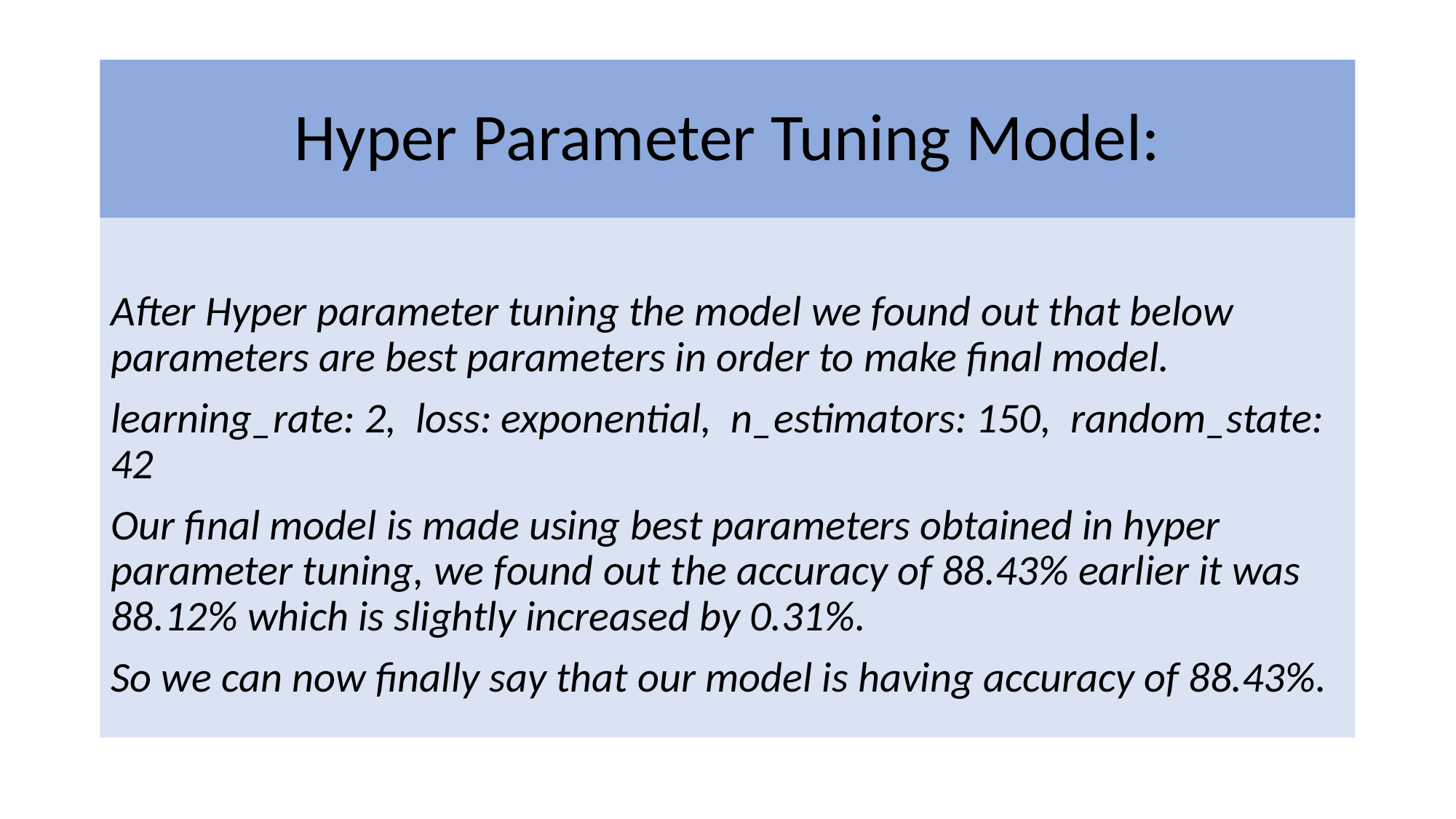

# Hyper Parameter Tuning Model:

After Hyper parameter tuning the model we found out that below parameters are best parameters in order to make final model.
learning_rate: 2,  loss: exponential,  n_estimators: 150,  random_state: 42
Our final model is made using best parameters obtained in hyper parameter tuning, we found out the accuracy of 88.43% earlier it was 88.12% which is slightly increased by 0.31%.
So we can now finally say that our model is having accuracy of 88.43%.